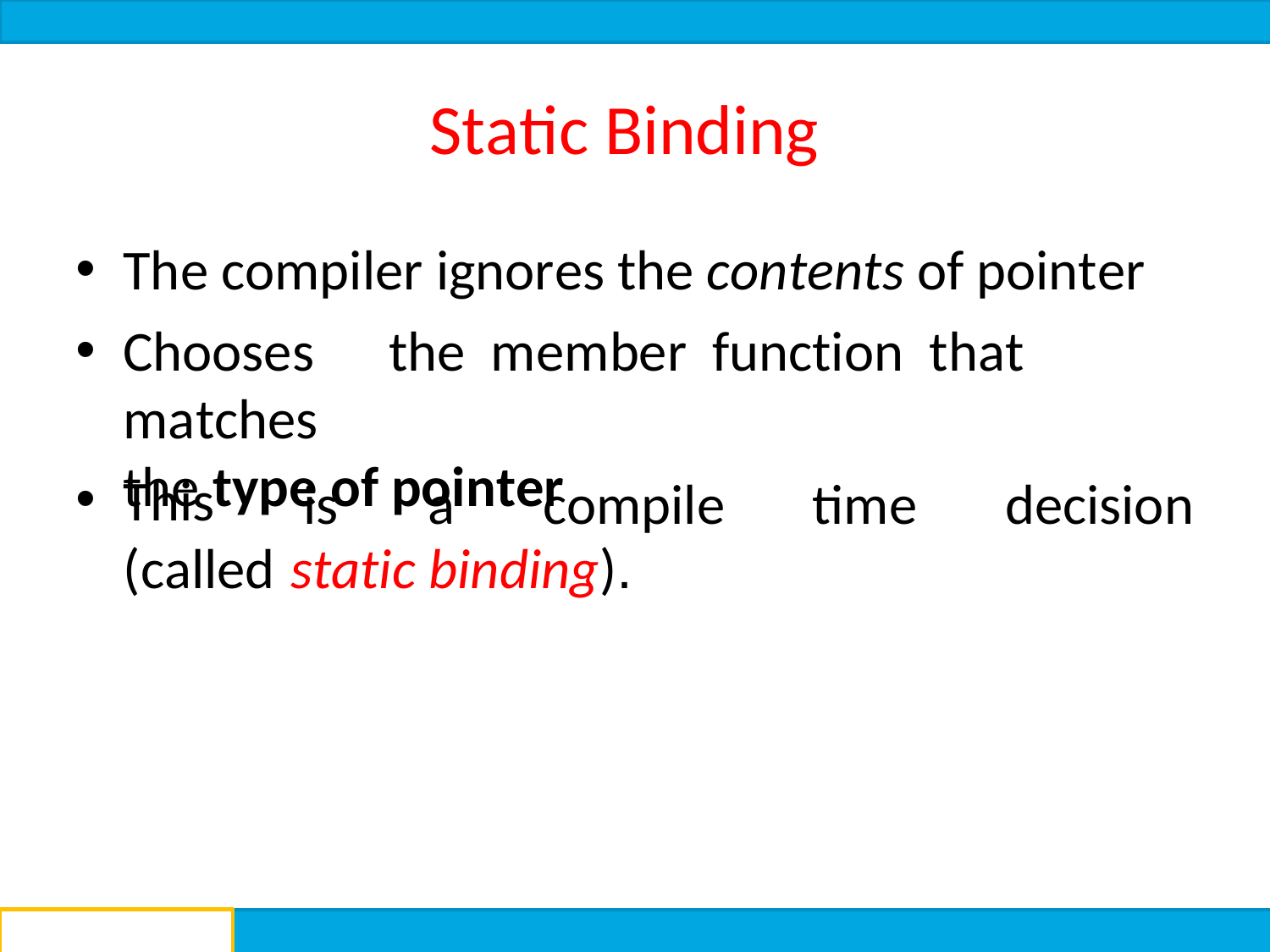

# Static Binding
The compiler ignores the contents of pointer
Chooses	the	member	function	that	matches
the type of pointer
This
is	a	compile	time	decision
(called static binding).